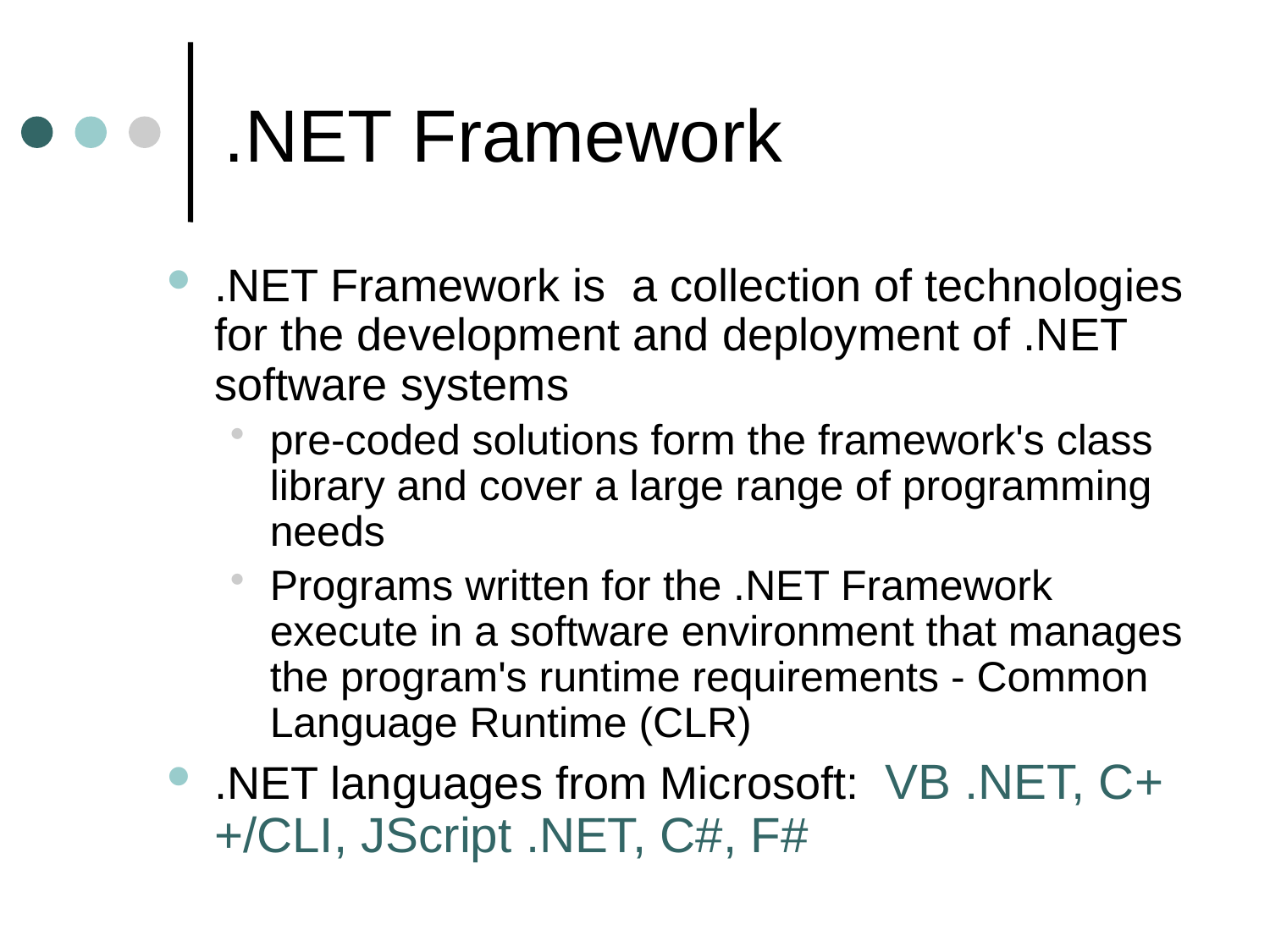

# .NET Framework
.NET Framework is  a collection of technologies for the development and deployment of .NET software systems
pre-coded solutions form the framework's class library and cover a large range of programming needs
Programs written for the .NET Framework execute in a software environment that manages the program's runtime requirements - Common Language Runtime (CLR)
.NET languages from Microsoft:  VB .NET, C++/CLI, JScript .NET, C#, F#